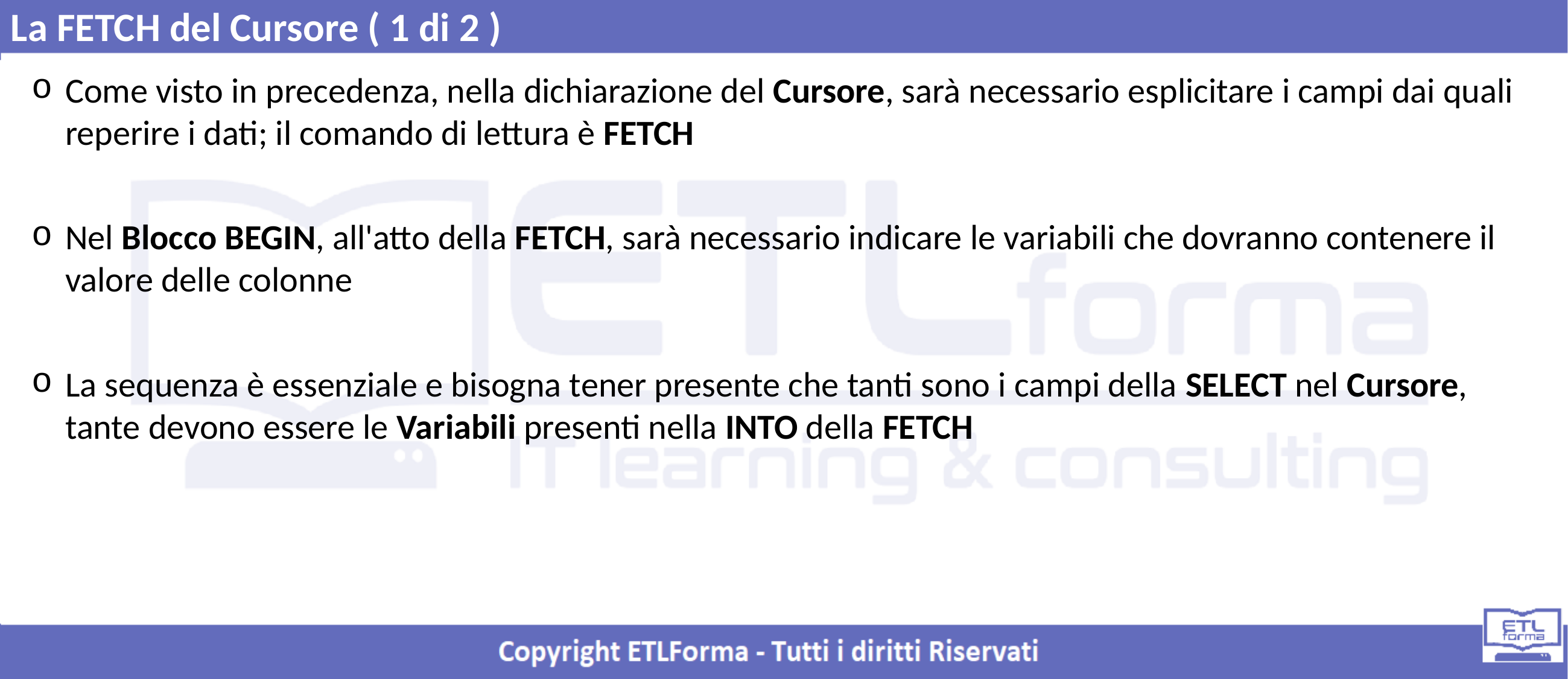

La FETCH del Cursore ( 1 di 2 )
Come visto in precedenza, nella dichiarazione del Cursore, sarà necessario esplicitare i campi dai quali reperire i dati; il comando di lettura è FETCH

Nel Blocco BEGIN, all'atto della FETCH, sarà necessario indicare le variabili che dovranno contenere il valore delle colonne

La sequenza è essenziale e bisogna tener presente che tanti sono i campi della SELECT nel Cursore, tante devono essere le Variabili presenti nella INTO della FETCH